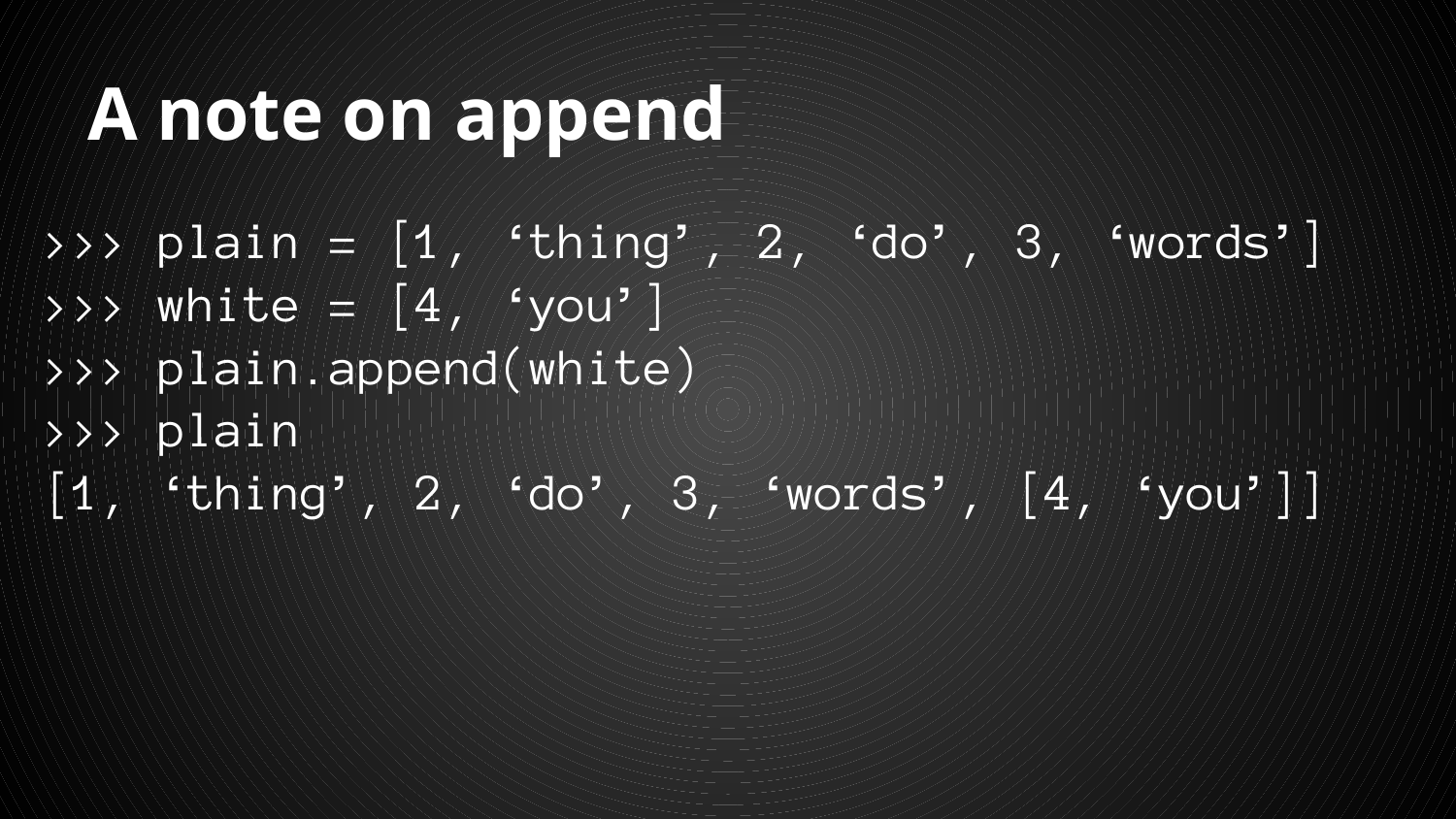

# A note on append
>>> plain = [1, ‘thing’, 2, ‘do’, 3, ‘words’]
>>> white = [4, ‘you’]
>>> plain.append(white)
>>> plain
[1, ‘thing’, 2, ‘do’, 3, ‘words’, [4, ‘you’]]